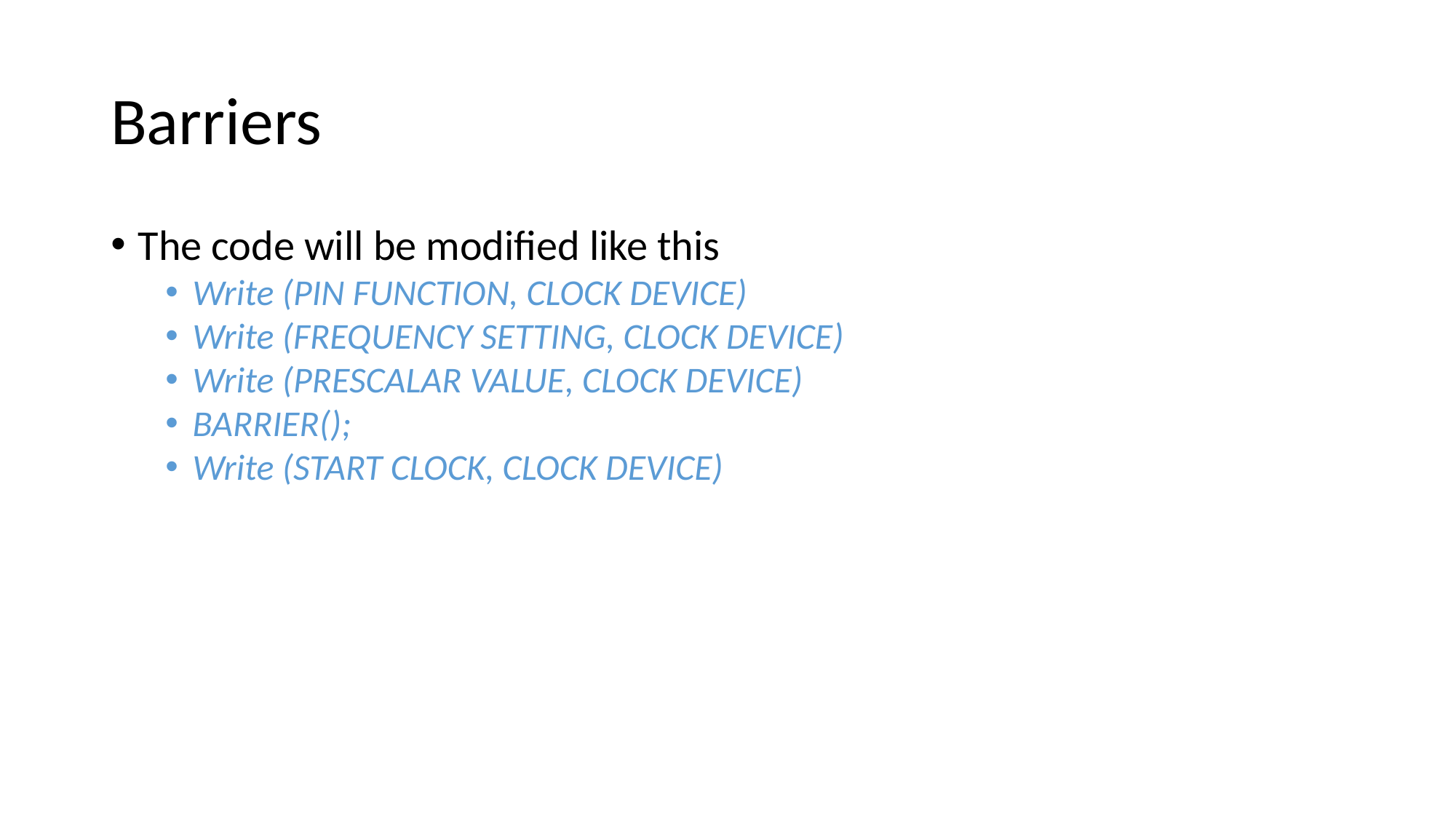

Barriers
The code will be modified like this
Write (PIN FUNCTION, CLOCK DEVICE)
Write (FREQUENCY SETTING, CLOCK DEVICE)
Write (PRESCALAR VALUE, CLOCK DEVICE)
BARRIER();
Write (START CLOCK, CLOCK DEVICE)